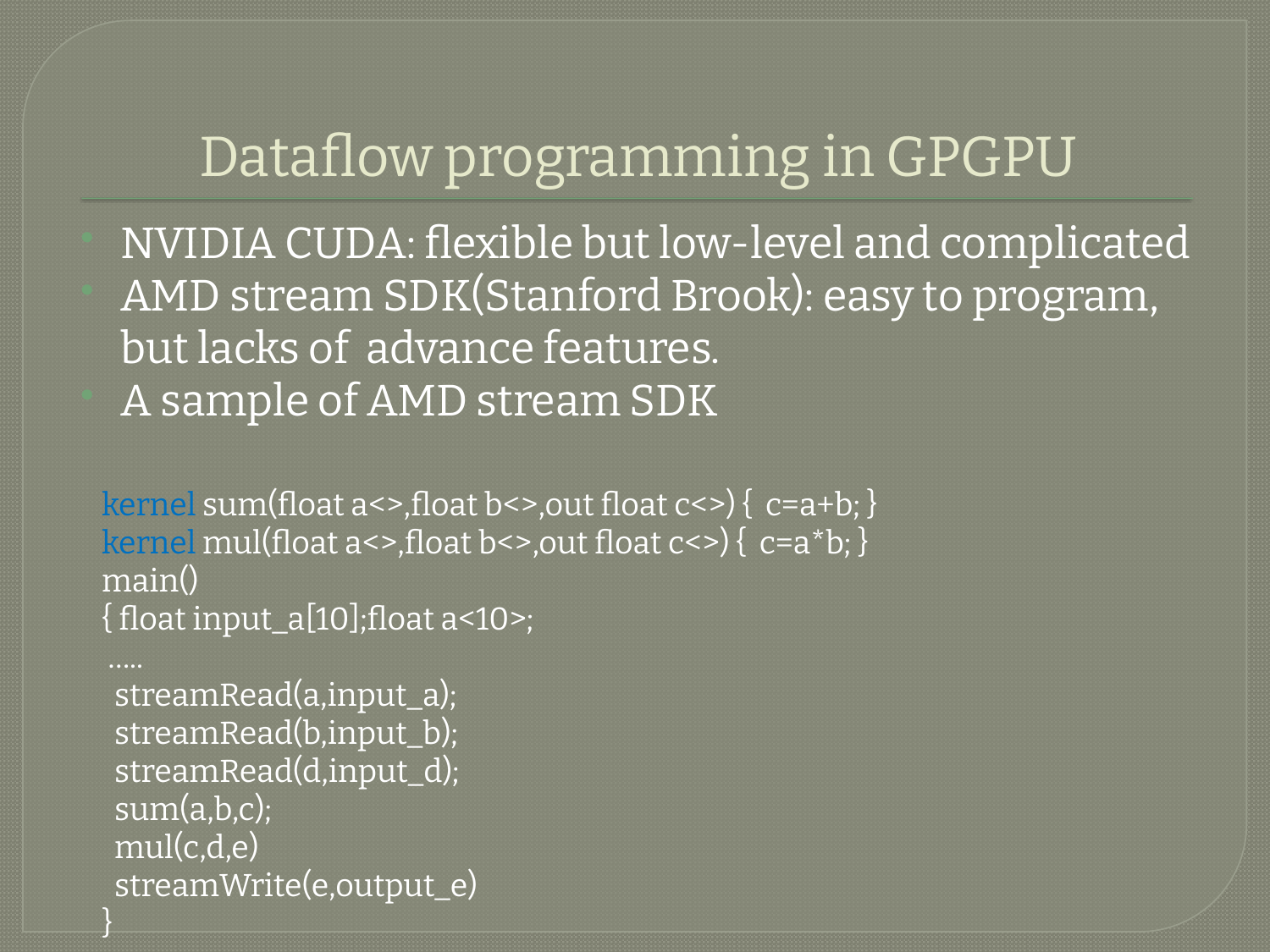

# Dataflow programming in GPGPU
NVIDIA CUDA: flexible but low-level and complicated
AMD stream SDK(Stanford Brook): easy to program, but lacks of  advance features.
A sample of AMD stream SDK

kernel sum(float a<>,float b<>,out float c<>) {  c=a+b; }
kernel mul(float a<>,float b<>,out float c<>) {  c=a*b; }
main()
{ float input_a[10];float a<10>;
 …..
  streamRead(a,input_a);
  streamRead(b,input_b);
  streamRead(d,input_d);
  sum(a,b,c);
  mul(c,d,e)
  streamWrite(e,output_e)
}